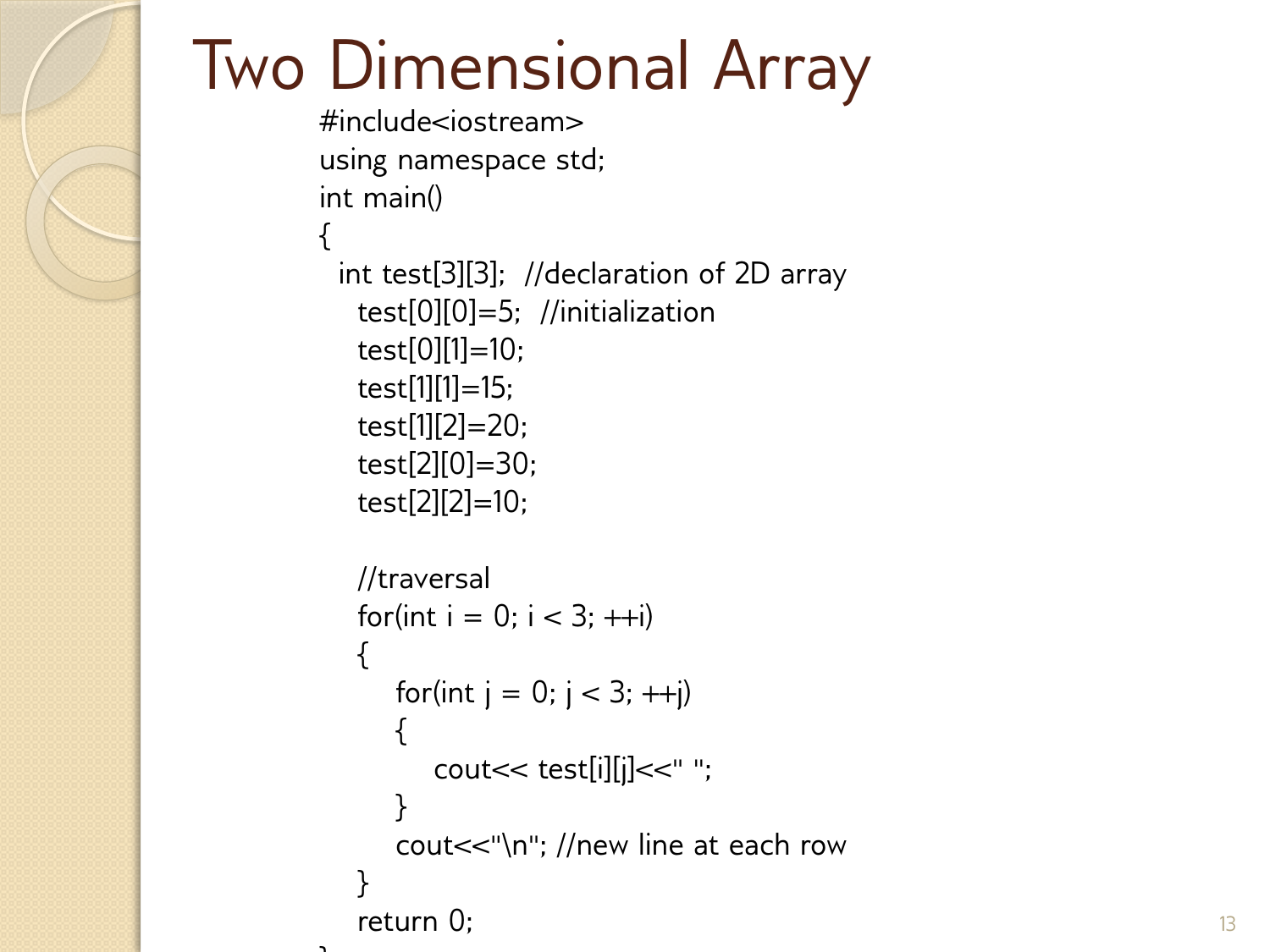

# Two Dimensional Array
#include<iostream>
using namespace std;
int main()
{
  int test[3][3];  //declaration of 2D array
    test[0][0]=5;  //initialization
    test[0][1]=10;
    test[1][1]=15;
    test[1][2]=20;
    test[2][0]=30;
    test[2][2]=10;

    //traversal
    for(int i = 0; i < 3; ++i)
    {
        for(int j = 0; j < 3; ++j)
        {
            cout<< test[i][j]<<" ";
        }
        cout<<"\n"; //new line at each row
    }
    return 0;
}
13